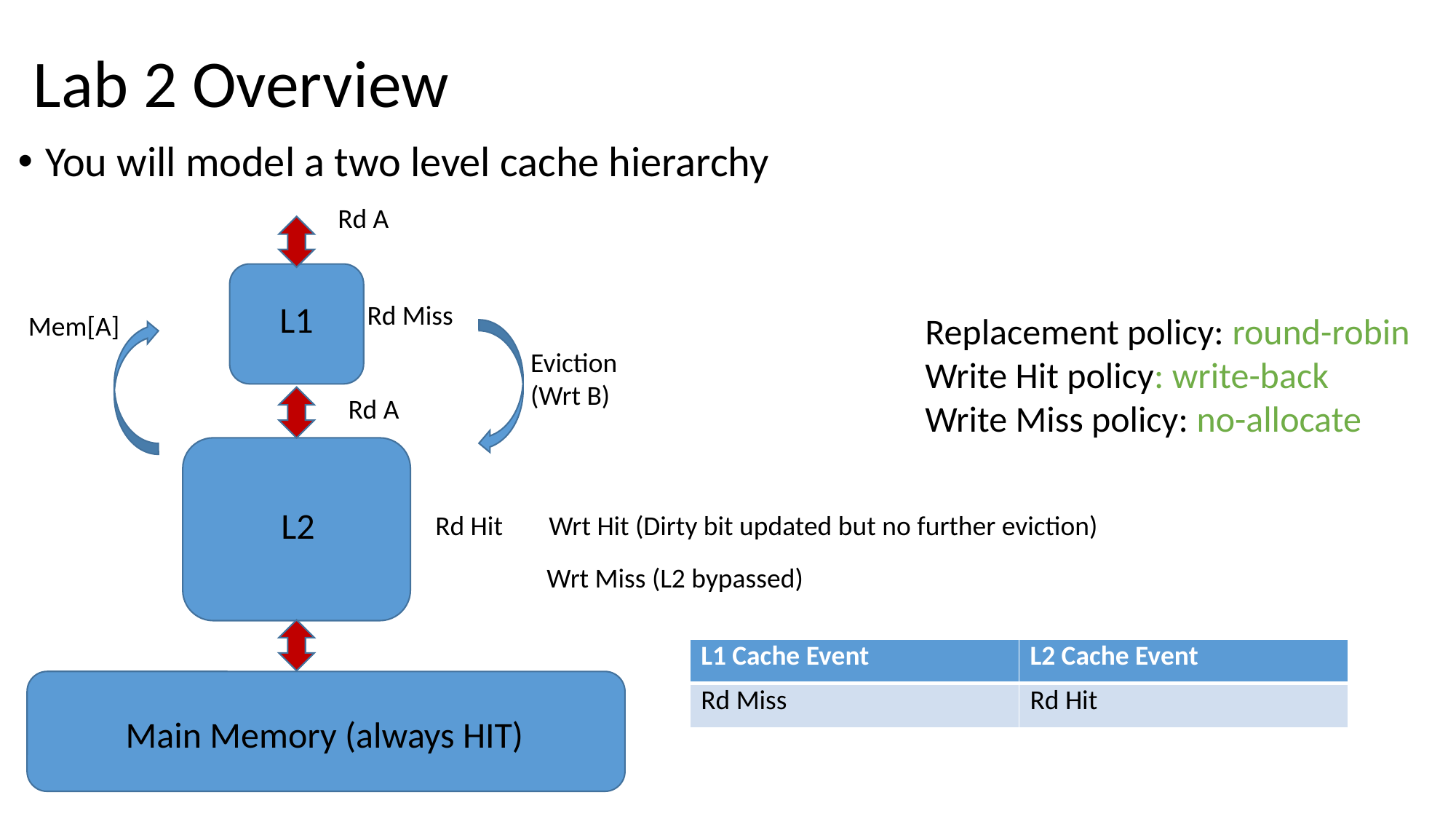

# Lab 2 Overview
You will model a two level cache hierarchy
Rd A

L1
Rd Miss
Replacement policy: round-robin
Write Hit policy: write-back
Write Miss policy: no-allocate
Mem[A]
Eviction
(Wrt B)

Rd A

L2
Rd Hit
Wrt Hit (Dirty bit updated but no further eviction)
Wrt Miss (L2 bypassed)

| L1 Cache Event | L2 Cache Event |
| --- | --- |
| Rd Miss | Rd Hit |

Main Memory (always HIT)